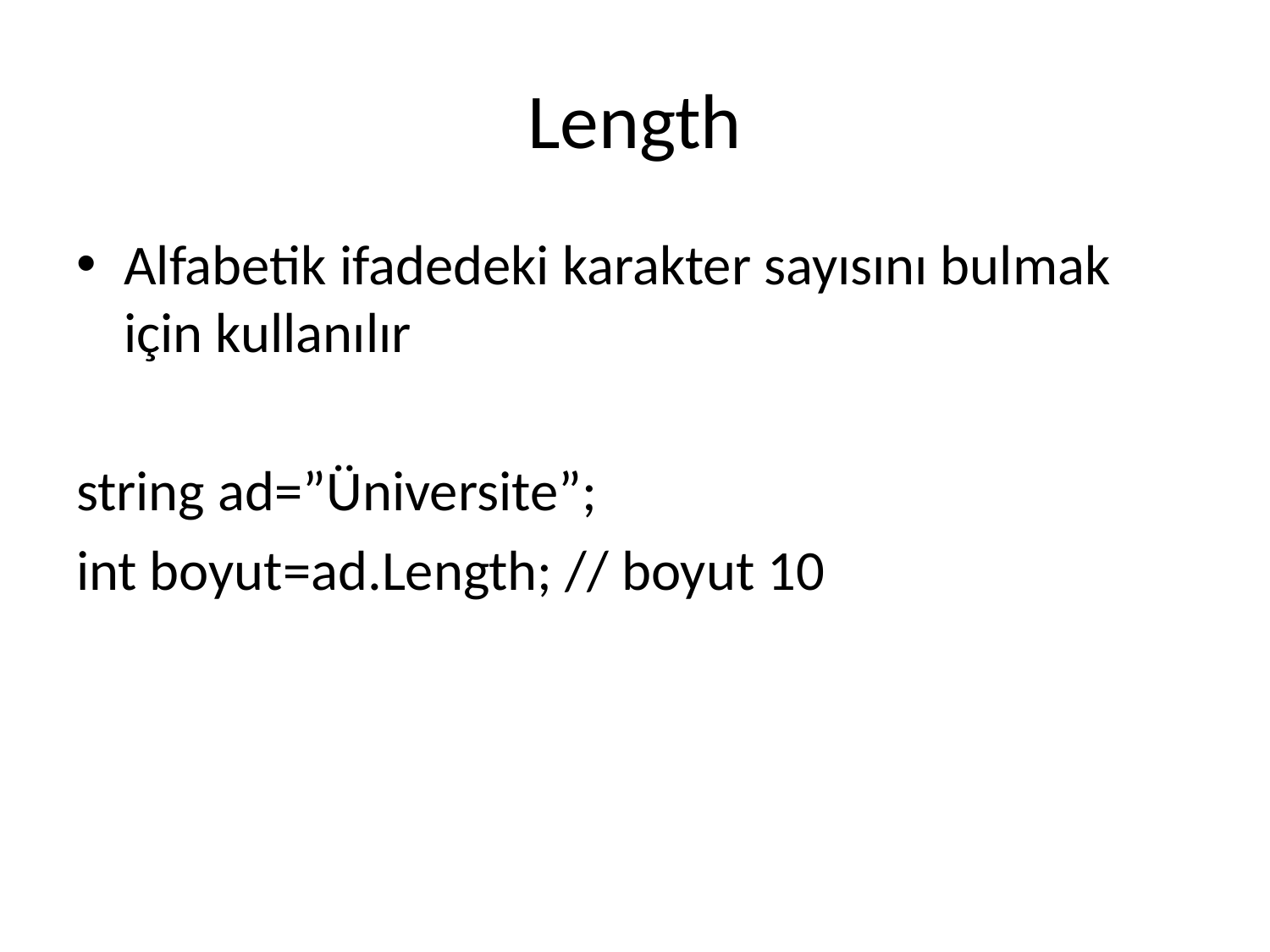

# Length
Alfabetik ifadedeki karakter sayısını bulmak için kullanılır

string ad=”Üniversite”;
int boyut=ad.Length; // boyut 10